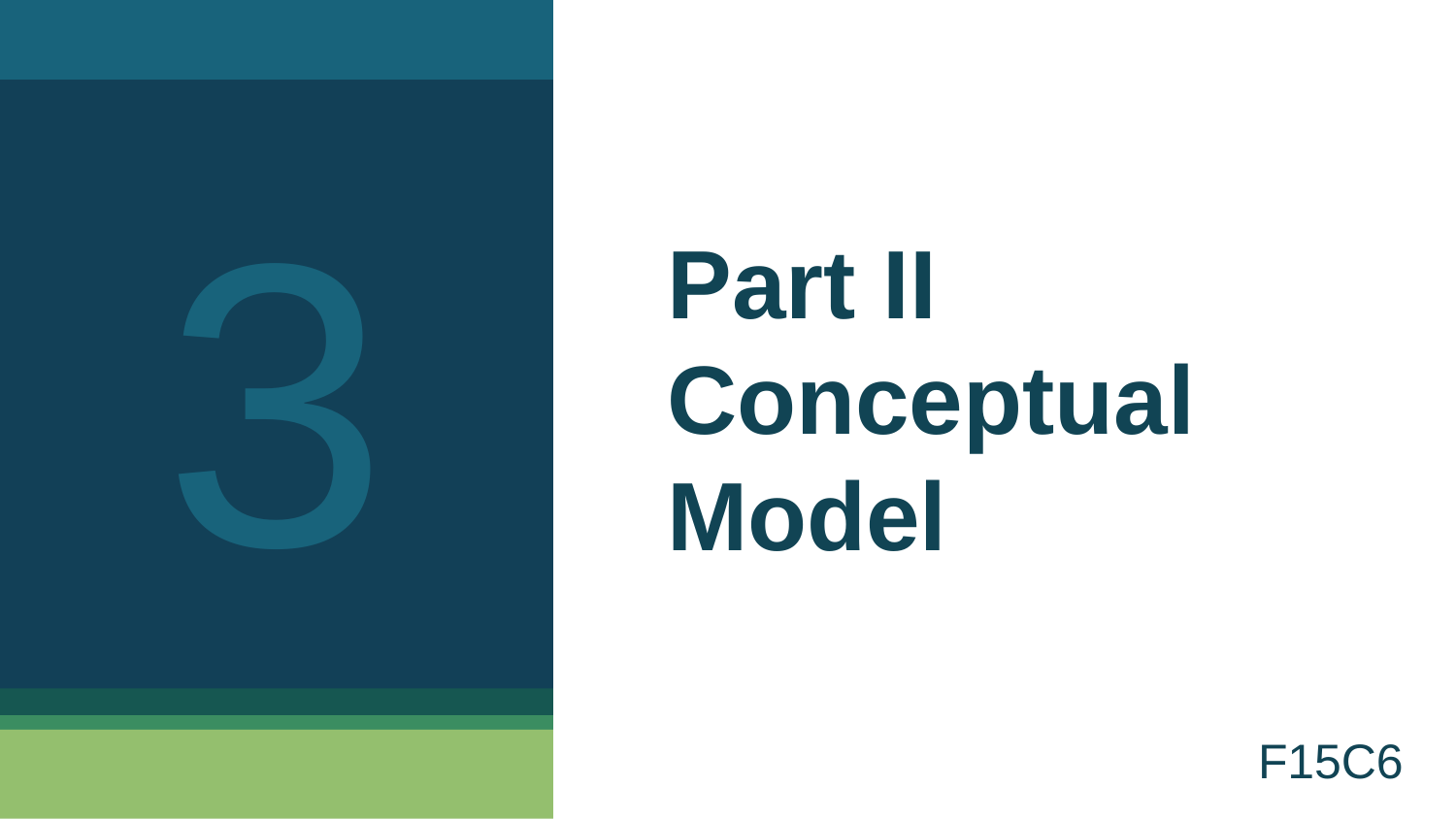

3
# Part II
Conceptual
Model
F15C6